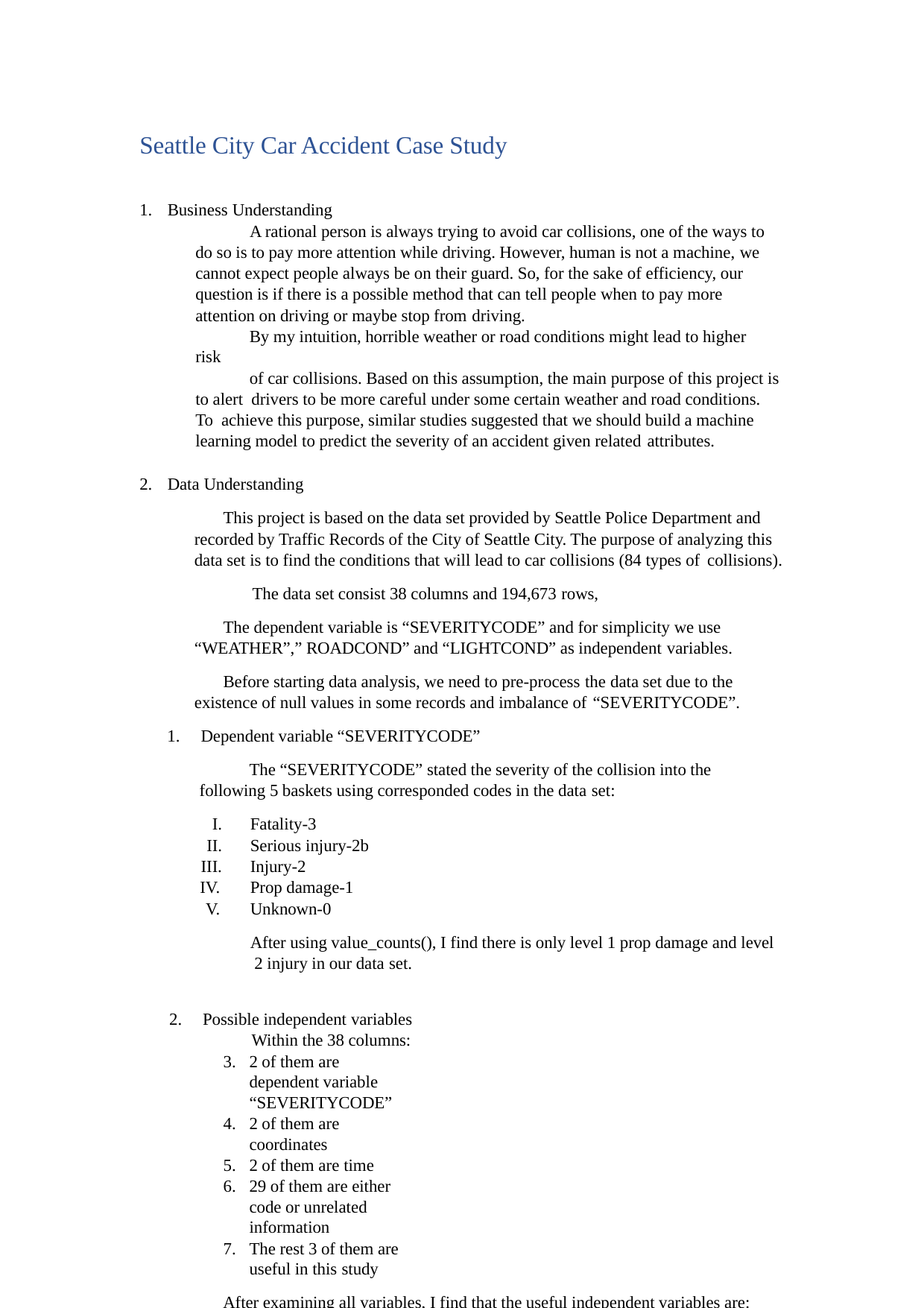

Seattle City Car Accident Case Study

Business Understanding
A rational person is always trying to avoid car collisions, one of the ways to  do so is to pay more attention while driving. However, human is not a machine, we  cannot expect people always be on their guard. So, for the sake of efficiency, our  question is if there is a possible method that can tell people when to pay more  attention on driving or maybe stop from driving.
By my intuition, horrible weather or road conditions might lead to higher risk
of car collisions. Based on this assumption, the main purpose of this project is to alert  drivers to be more careful under some certain weather and road conditions. To  achieve this purpose, similar studies suggested that we should build a machine  learning model to predict the severity of an accident given related attributes.

Data Understanding
This project is based on the data set provided by Seattle Police Department and  recorded by Traffic Records of the City of Seattle City. The purpose of analyzing this  data set is to find the conditions that will lead to car collisions (84 types of collisions).
The data set consist 38 columns and 194,673 rows,
The dependent variable is “SEVERITYCODE” and for simplicity we use  “WEATHER”,” ROADCOND” and “LIGHTCOND” as independent variables.
Before starting data analysis, we need to pre-process the data set due to the  existence of null values in some records and imbalance of “SEVERITYCODE”.
Dependent variable “SEVERITYCODE”
The “SEVERITYCODE” stated the severity of the collision into the  following 5 baskets using corresponded codes in the data set:
Fatality-3
Serious injury-2b
Injury-2
Prop damage-1
Unknown-0
After using value_counts(), I find there is only level 1 prop damage and level  2 injury in our data set.

Possible independent variables
Within the 38 columns:
2 of them are dependent variable “SEVERITYCODE”
2 of them are coordinates
2 of them are time
29 of them are either code or unrelated information
The rest 3 of them are useful in this study
After examining all variables, I find that the useful independent variables are:  WEATHER, ROADCOND and LIGHTCOND.